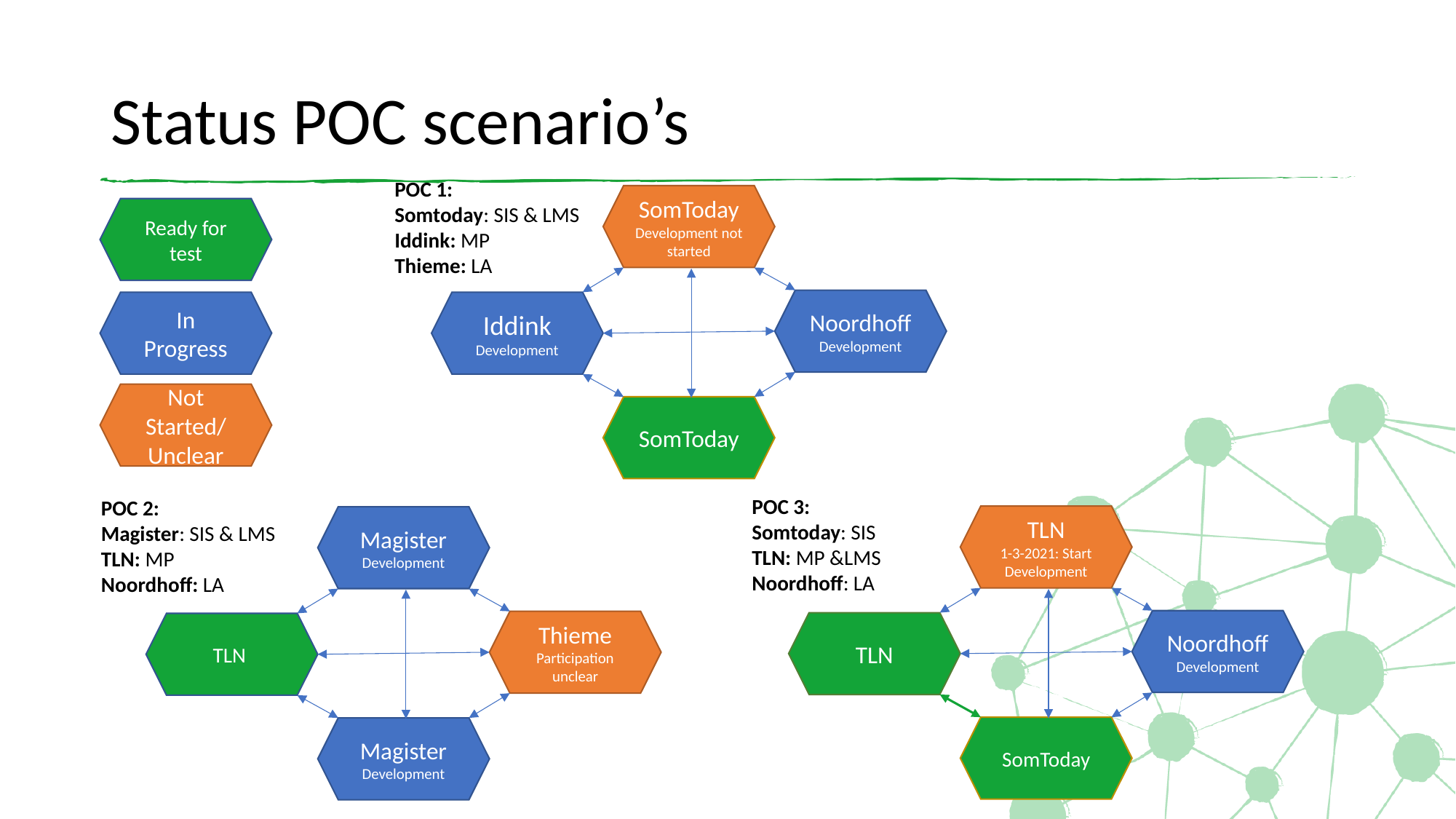

# Status POC scenario’s
POC 1:
Somtoday: SIS & LMS
Iddink: MP
Thieme: LA
SomToday
Development not started
Ready for test
Noordhoff
Development
In Progress
Iddink
Development
Not Started/ Unclear
SomToday
POC 3:
Somtoday: SIS
TLN: MP &LMS
Noordhoff: LA
POC 2:
Magister: SIS & LMS
TLN: MP
Noordhoff: LA
TLN
1-3-2021: Start Development
Magister
Development
Noordhoff
Development
Thieme
Participation unclear
TLN
TLN
SomToday
Magister
Development